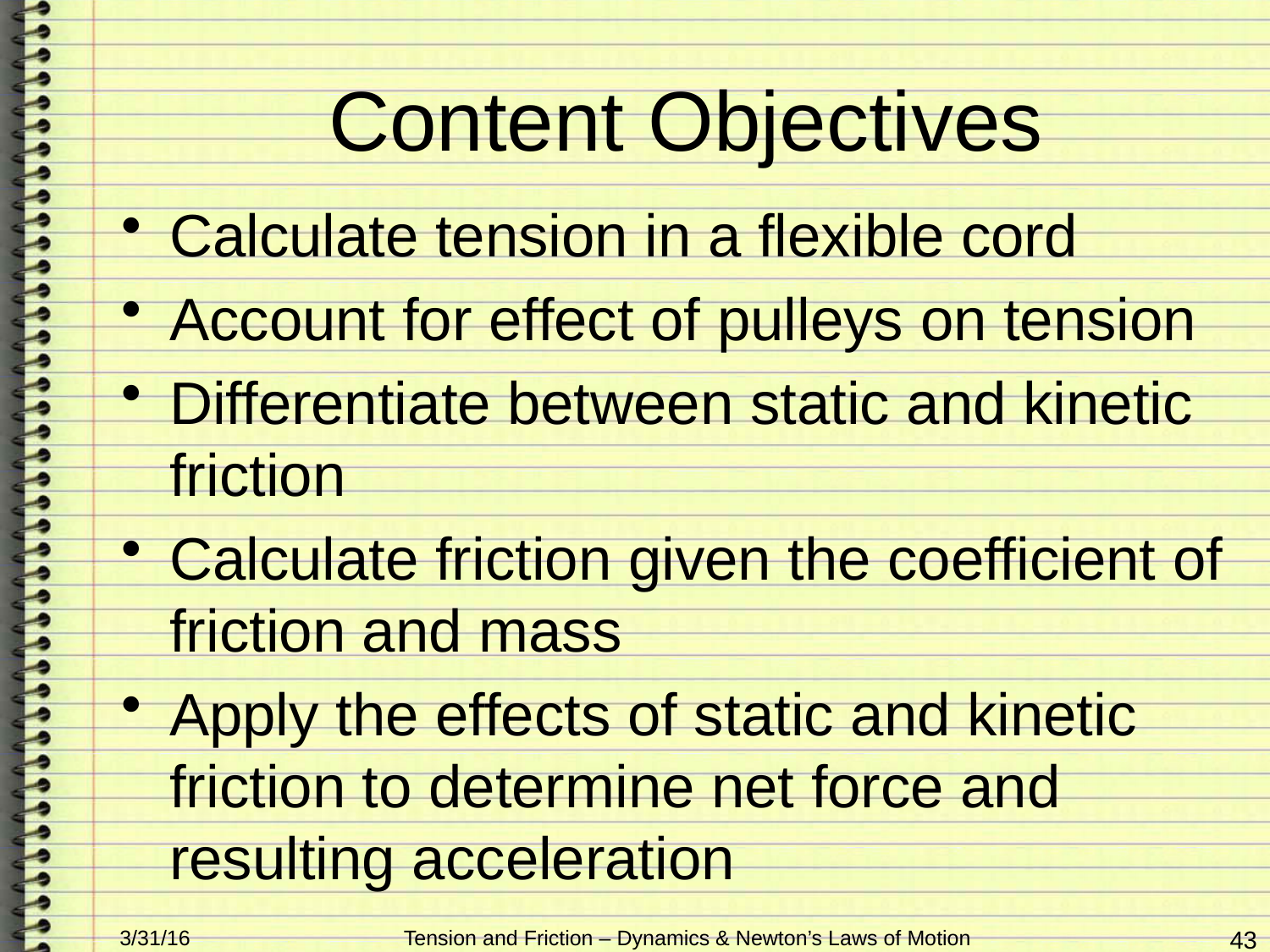

# Content Objectives
Calculate tension in a flexible cord
Account for effect of pulleys on tension
Differentiate between static and kinetic friction
Calculate friction given the coefficient of friction and mass
Apply the effects of static and kinetic friction to determine net force and resulting acceleration
3/31/16
Tension and Friction – Dynamics & Newton’s Laws of Motion
43